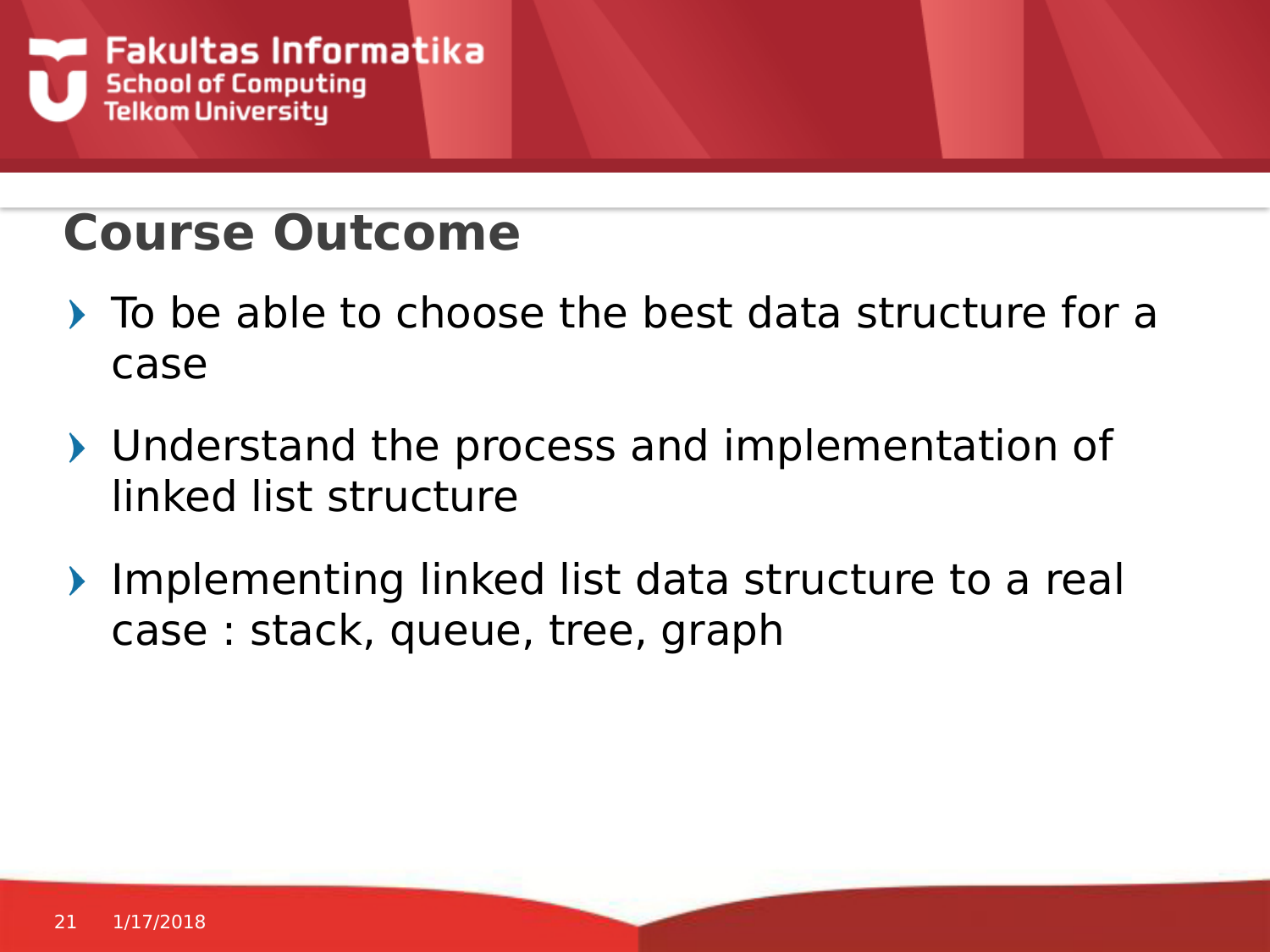

# Course Outcome
To be able to choose the best data structure for a case
Understand the process and implementation of linked list structure
Implementing linked list data structure to a real case : stack, queue, tree, graph

21
1/17/2018